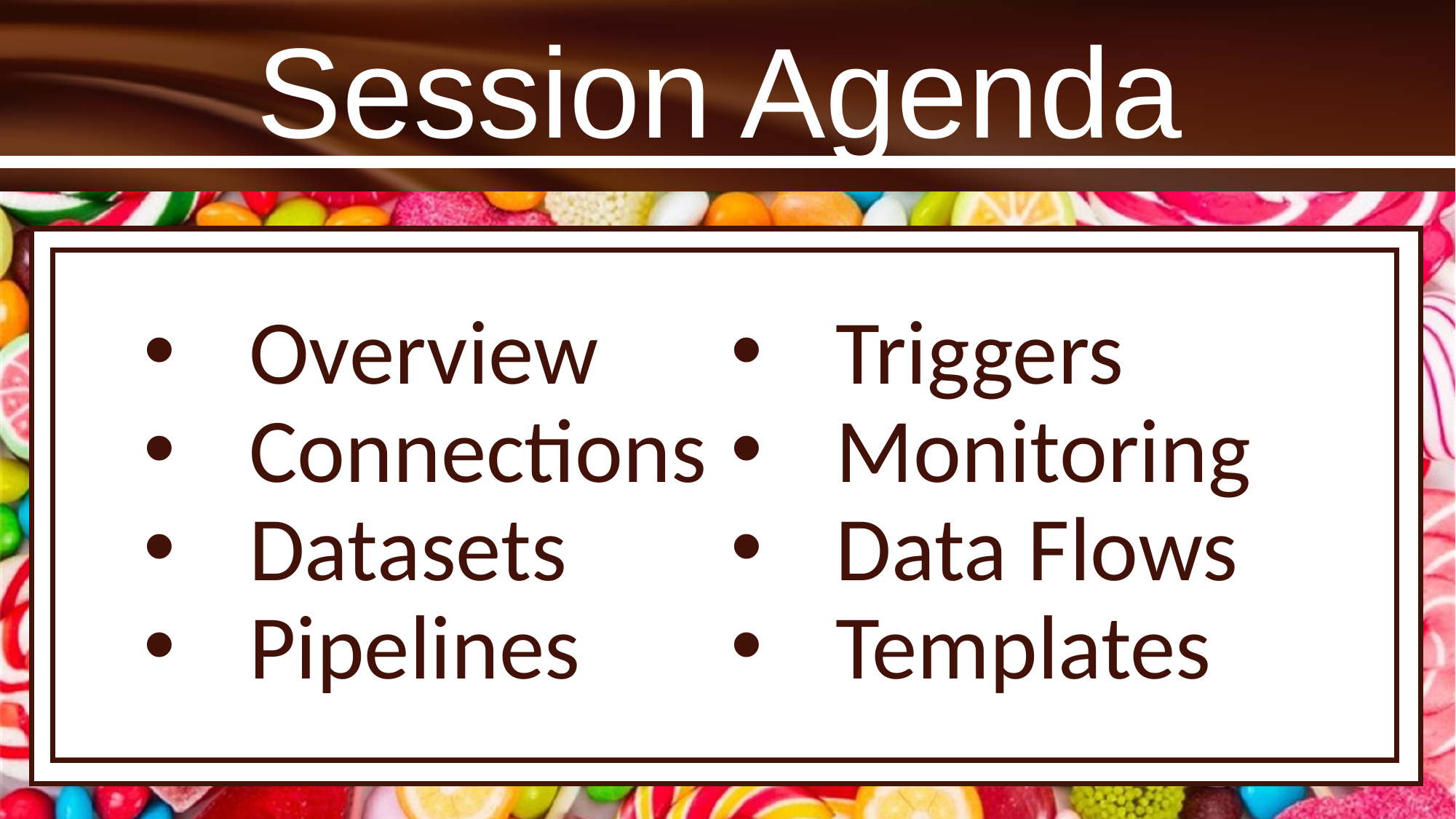

# Session Agenda
Overview
Connections
Datasets
Pipelines
Triggers
Monitoring
Data Flows
Templates